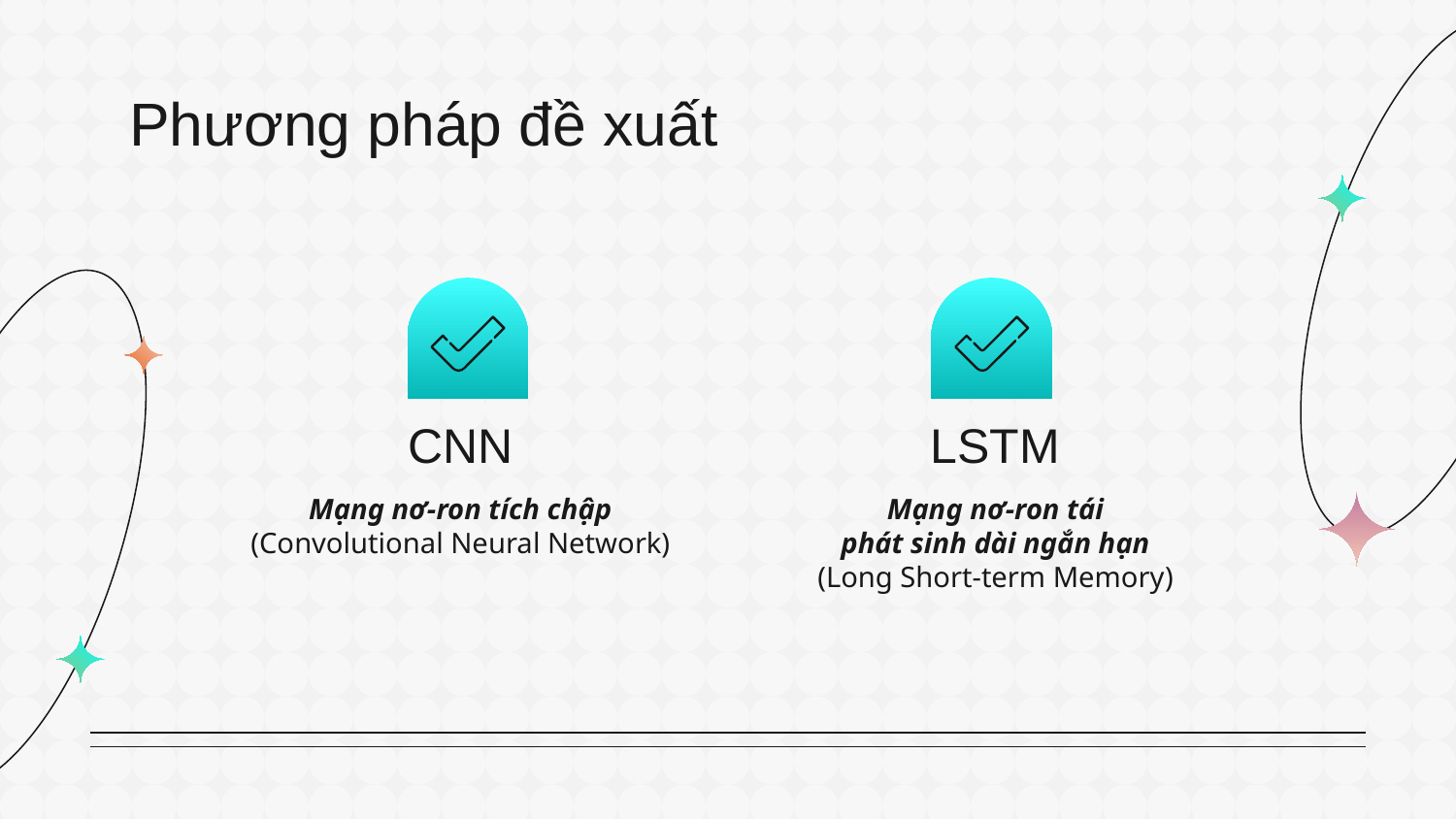

# Phương pháp đề xuất

CNN
LSTM
Mạng nơ-ron tích chập
(Convolutional Neural Network)
Mạng nơ-ron tái
phát sinh dài ngắn hạn
(Long Short-term Memory)